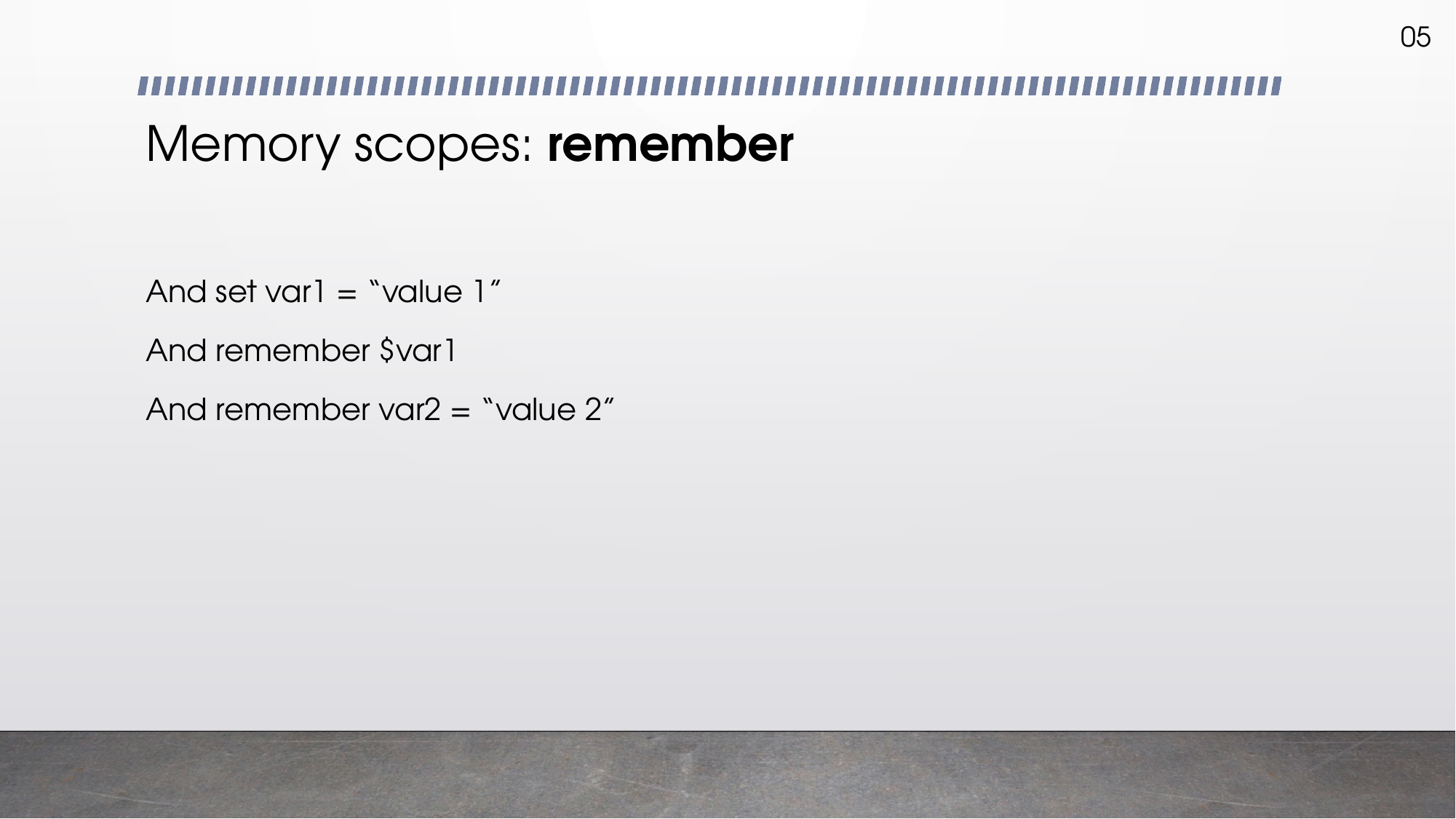

05
# Memory scopes: remember
And set var1 = “value 1”
And remember $var1
And remember var2 = “value 2”